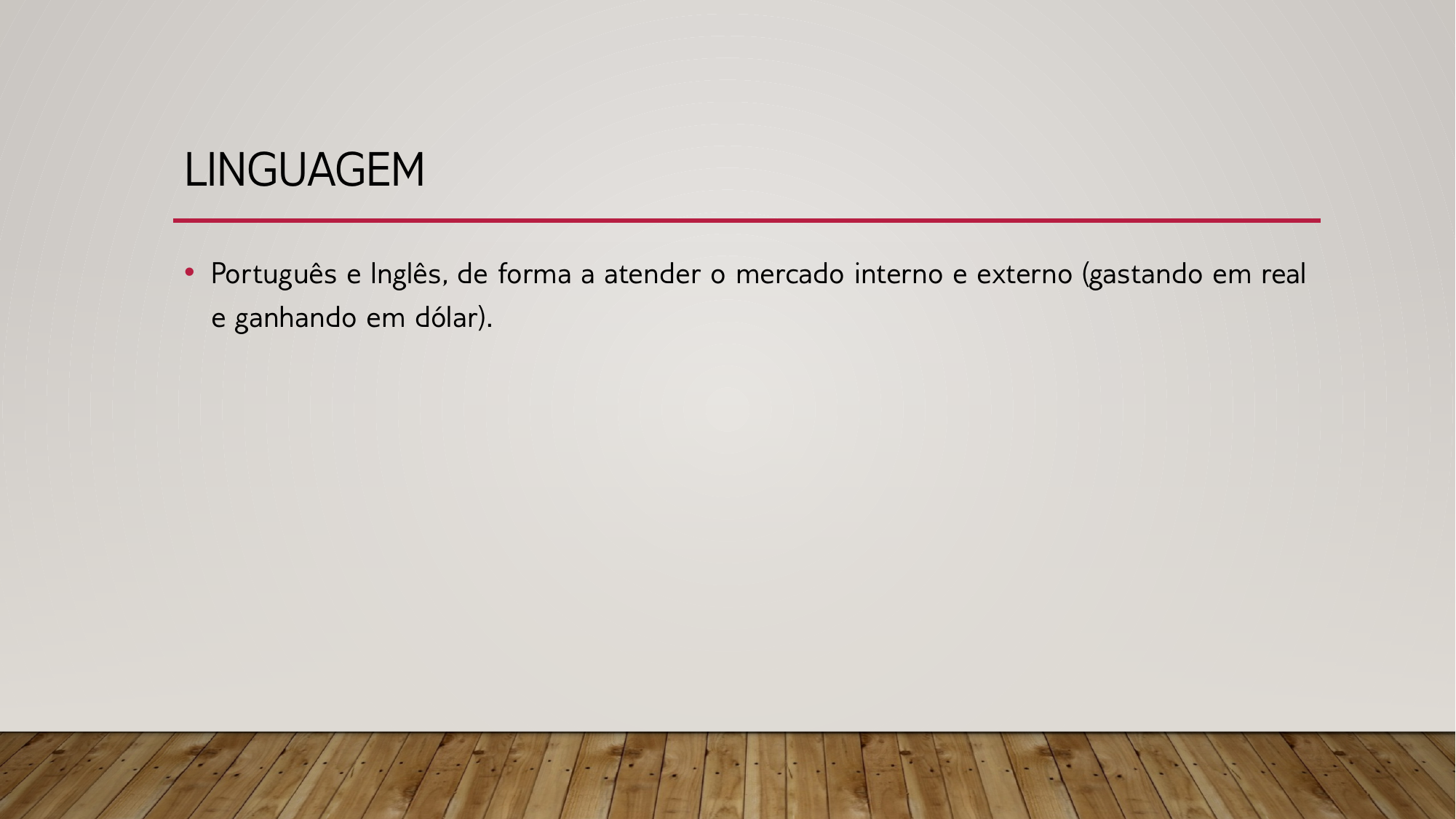

# Linguagem
Português e Inglês, de forma a atender o mercado interno e externo (gastando em real e ganhando em dólar).